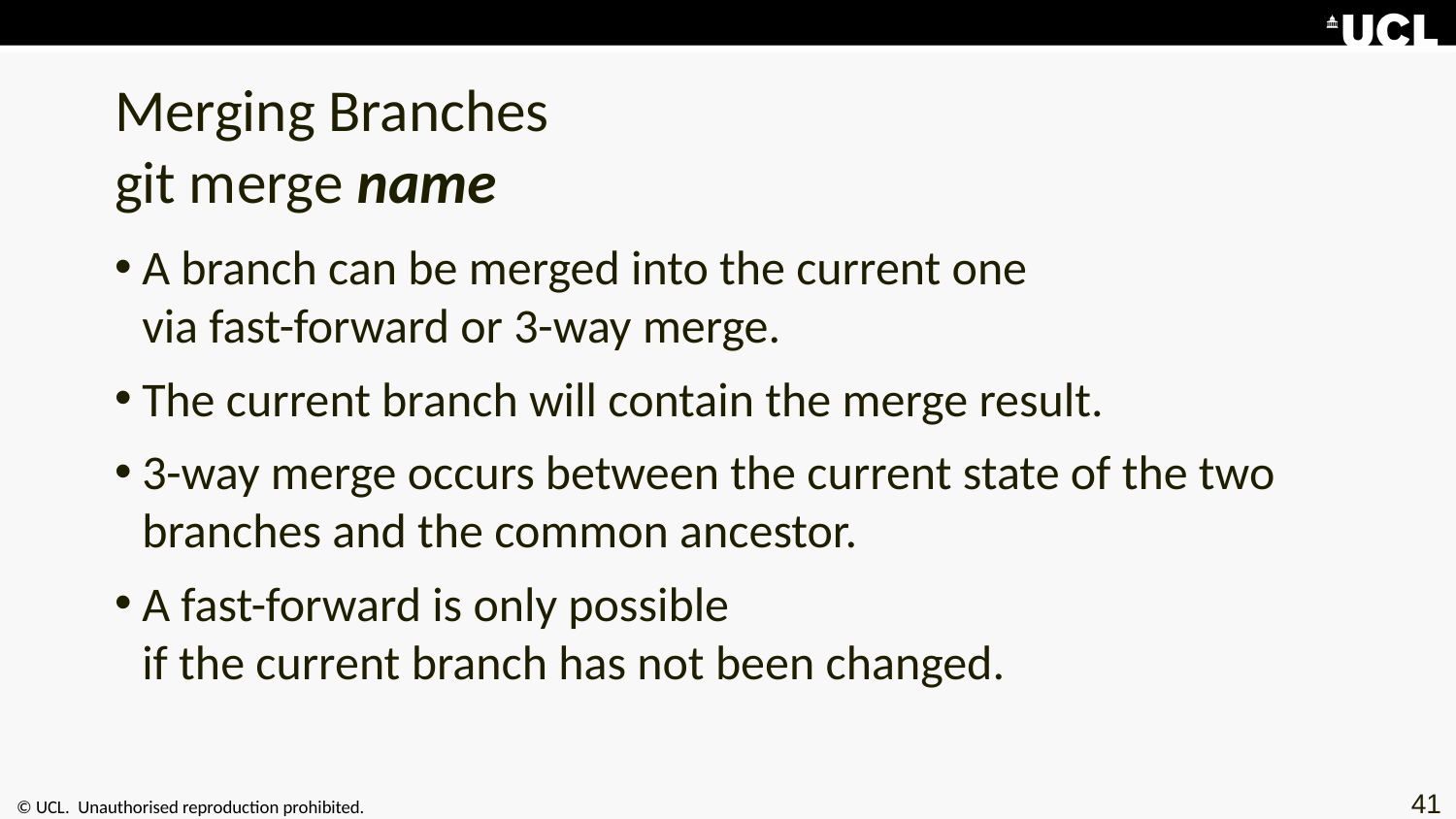

# Merging Branches git merge name
A branch can be merged into the current one
via fast-forward or 3-way merge.
The current branch will contain the merge result.
3-way merge occurs between the current state of the two branches and the common ancestor.
A fast-forward is only possible
if the current branch has not been changed.
41